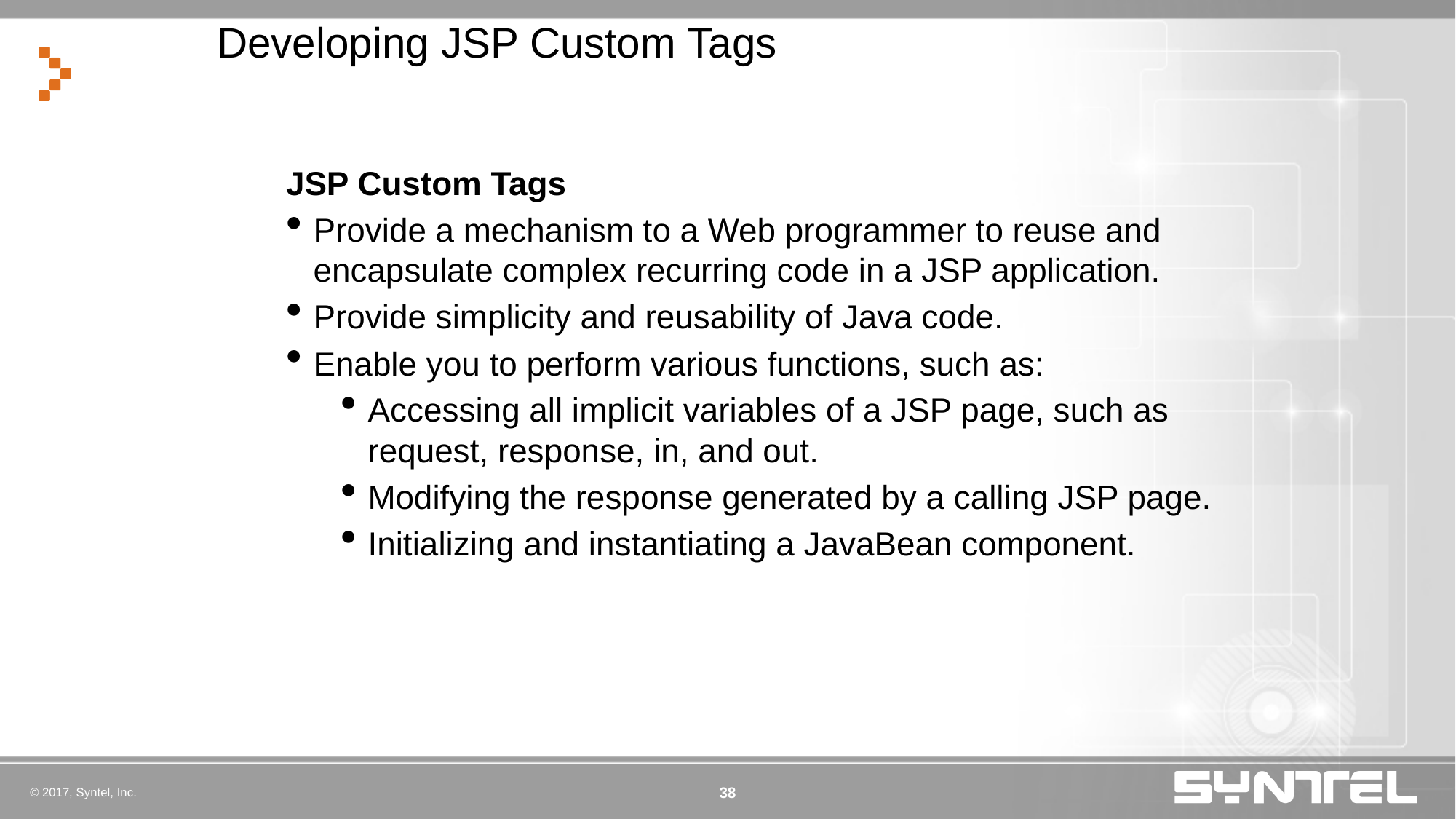

# Developing JSP Custom Tags

JSP Custom Tags
Provide a mechanism to a Web programmer to reuse and encapsulate complex recurring code in a JSP application.
Provide simplicity and reusability of Java code.
Enable you to perform various functions, such as:
Accessing all implicit variables of a JSP page, such as request, response, in, and out.
Modifying the response generated by a calling JSP page.
Initializing and instantiating a JavaBean component.